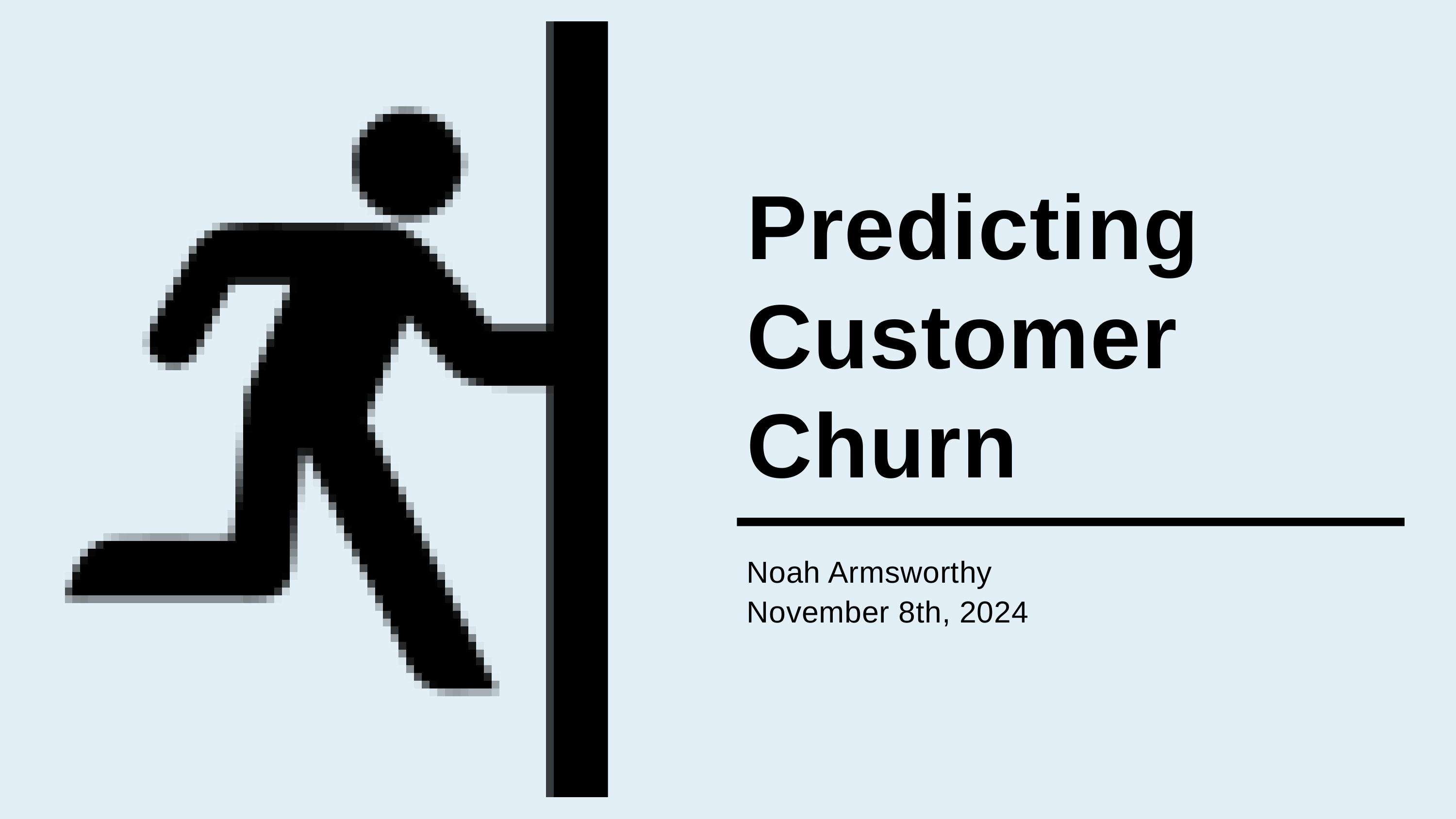

Predicting Customer Churn

Noah Armsworthy
November 8th, 2024